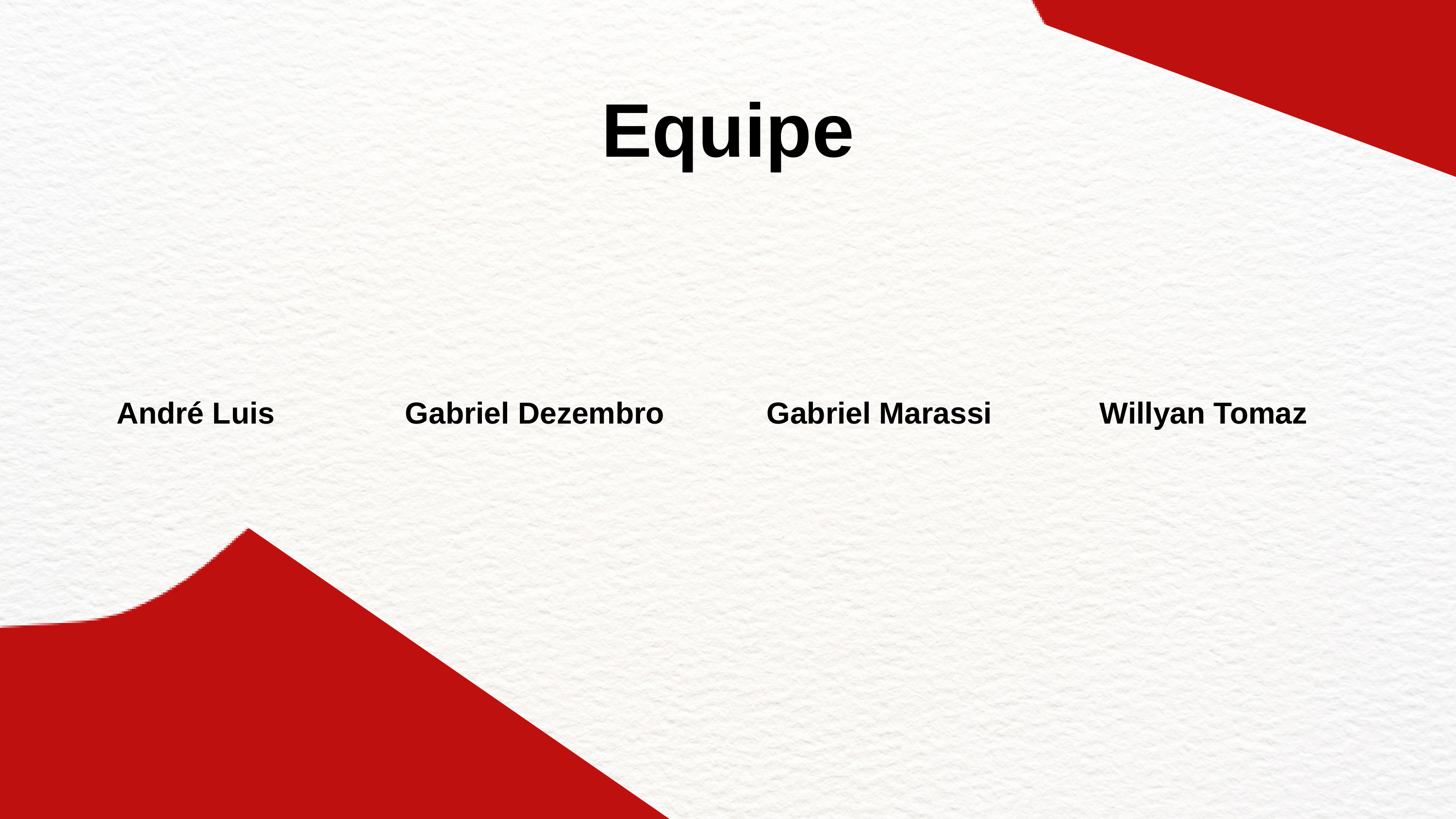

Equipe
André Luis
Gabriel Dezembro
Gabriel Marassi
Willyan Tomaz